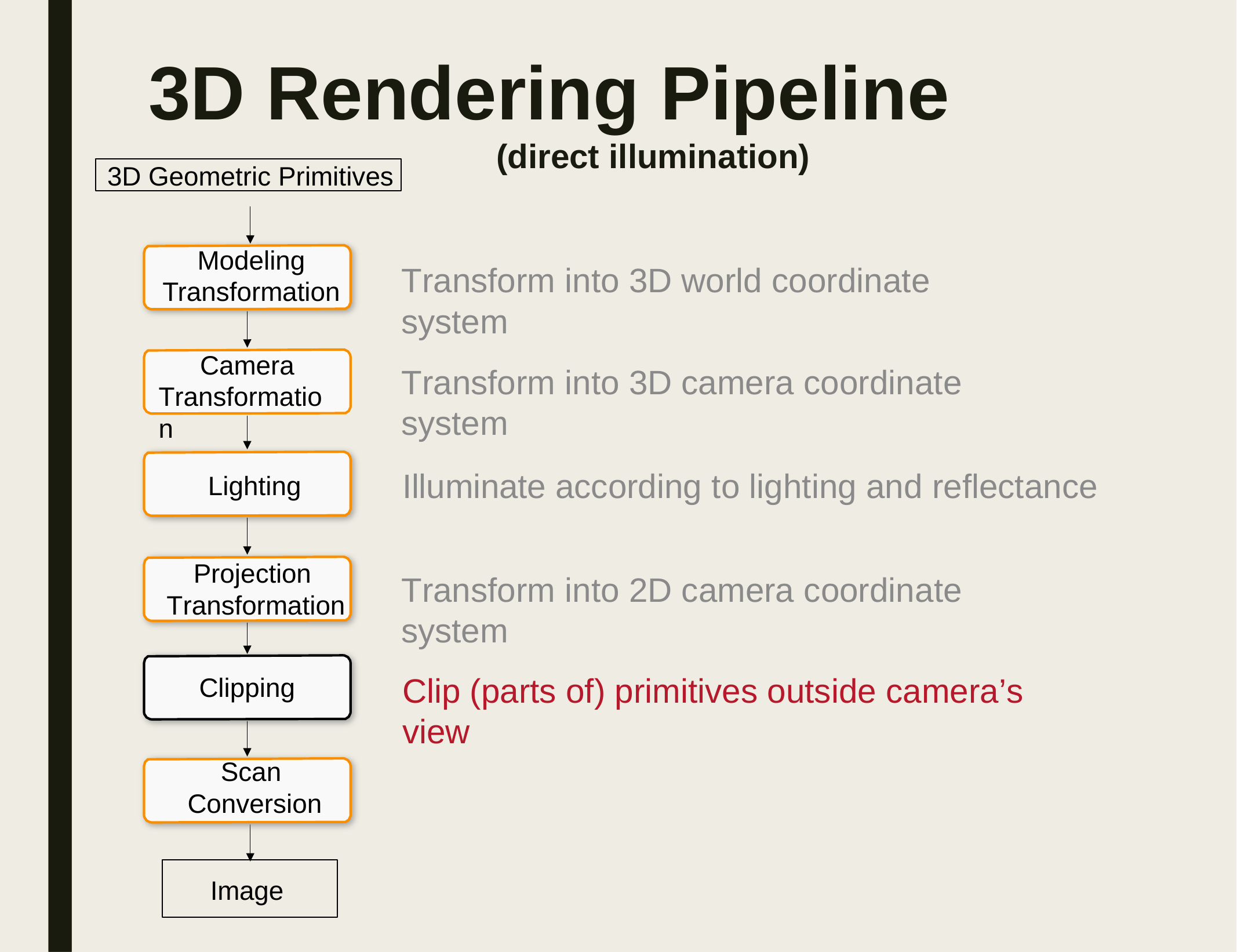

3D Rendering Pipeline
				(direct illumination)
3D Geometric Primitives

Modeling Transformation

Transform into 3D world coordinate system

Camera Transformation

Transform into 3D camera coordinate system

Illuminate according to lighting and reflectance
Lighting

Projection
Transformation

Transform into 2D camera coordinate system

Clipping
Clip (parts of) primitives outside camera’s view

Scan
Conversion

Image